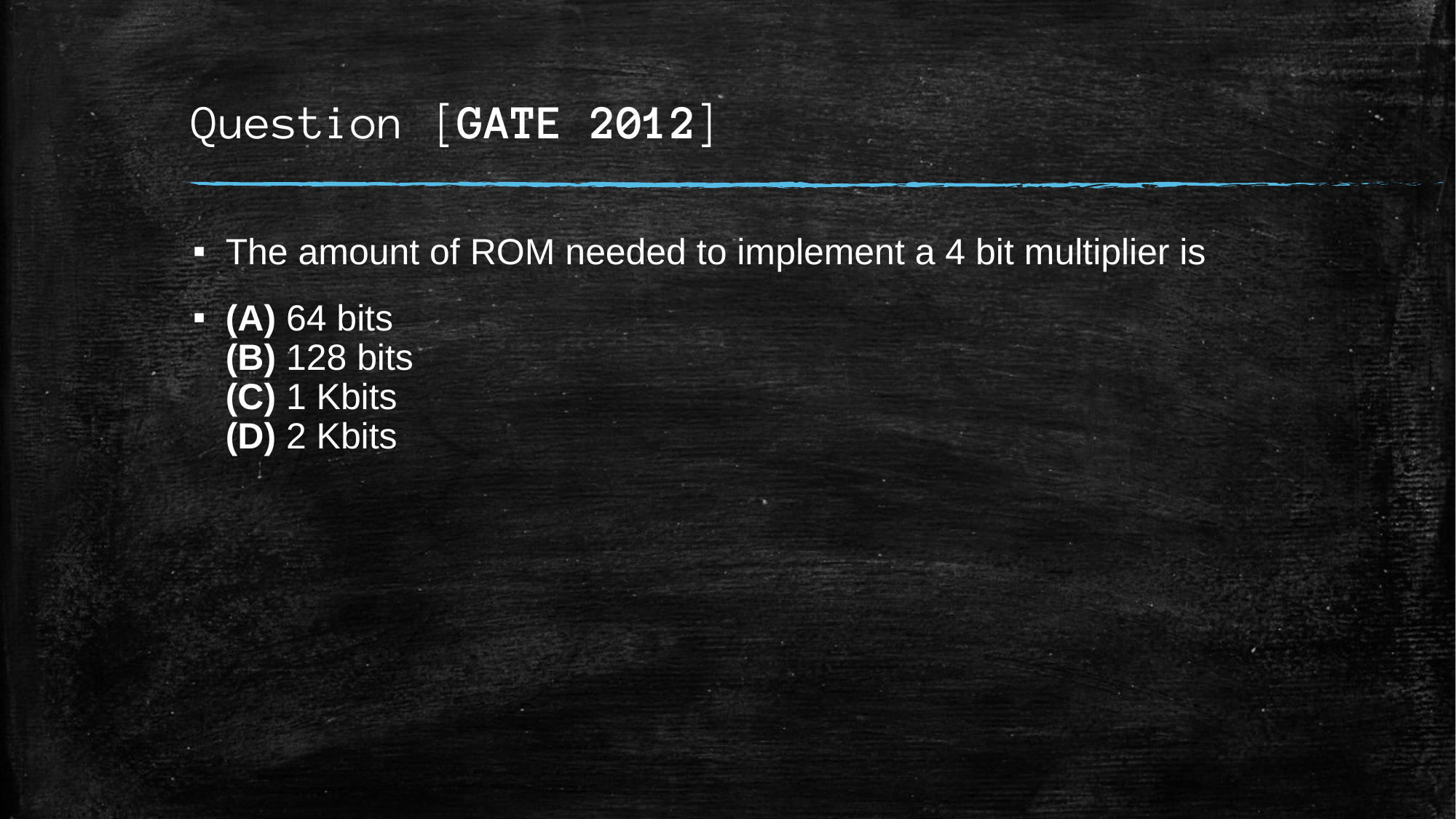

# Question [GATE 2012]
The amount of ROM needed to implement a 4 bit multiplier is
(A) 64 bits
(B) 128 bits
(C) 1 Kbits
(D) 2 Kbits